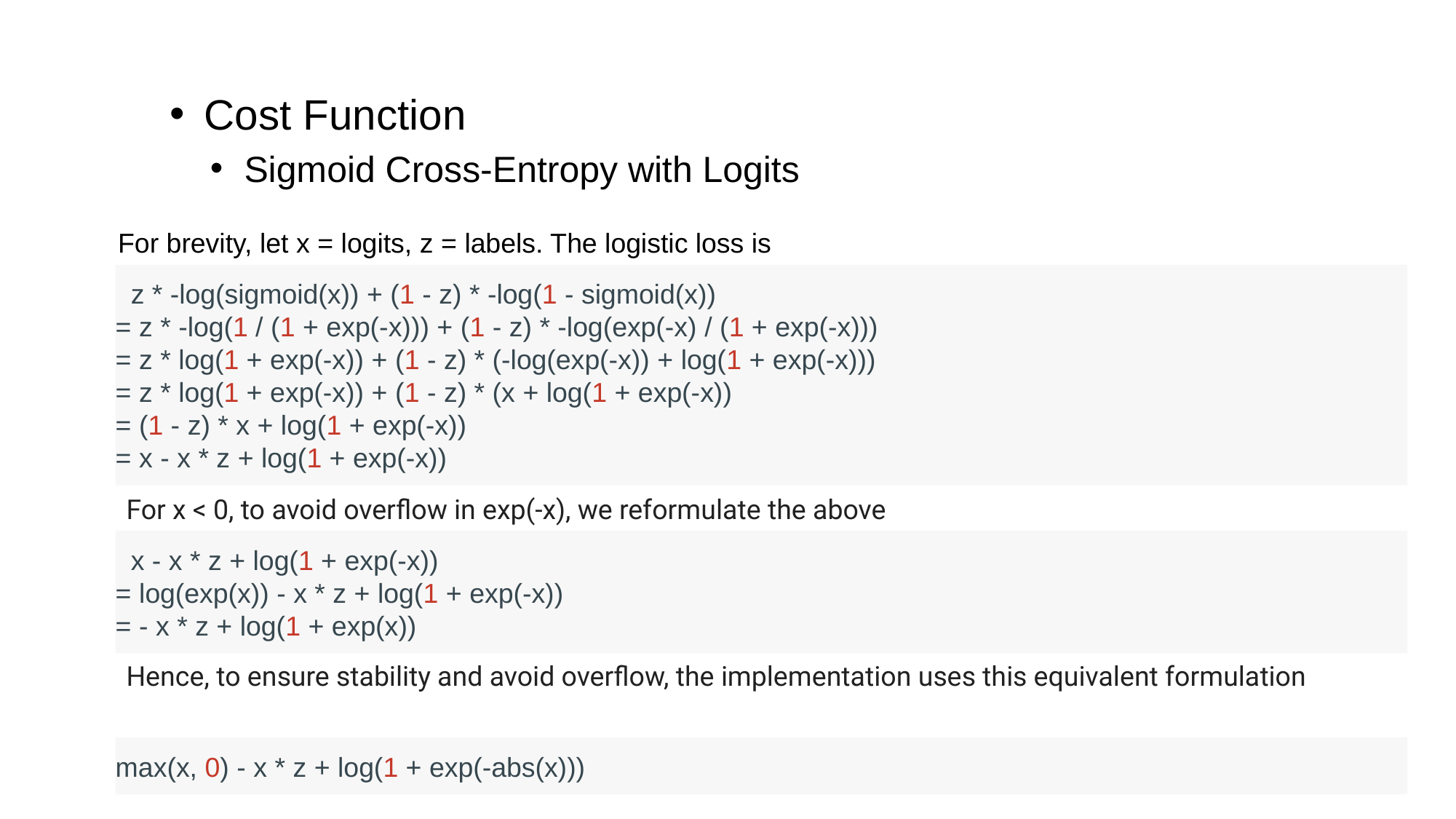

Cost Function
Sigmoid Cross-Entropy with Logits
For brevity, let x = logits, z = labels. The logistic loss is
  z * -log(sigmoid(x)) + (1 - z) * -log(1 - sigmoid(x))
= z * -log(1 / (1 + exp(-x))) + (1 - z) * -log(exp(-x) / (1 + exp(-x)))
= z * log(1 + exp(-x)) + (1 - z) * (-log(exp(-x)) + log(1 + exp(-x)))
= z * log(1 + exp(-x)) + (1 - z) * (x + log(1 + exp(-x))
= (1 - z) * x + log(1 + exp(-x))
= x - x * z + log(1 + exp(-x))
For x < 0, to avoid overflow in exp(-x), we reformulate the above
  x - x * z + log(1 + exp(-x))
= log(exp(x)) - x * z + log(1 + exp(-x))
= - x * z + log(1 + exp(x))
Hence, to ensure stability and avoid overflow, the implementation uses this equivalent formulation

max(x, 0) - x * z + log(1 + exp(-abs(x)))